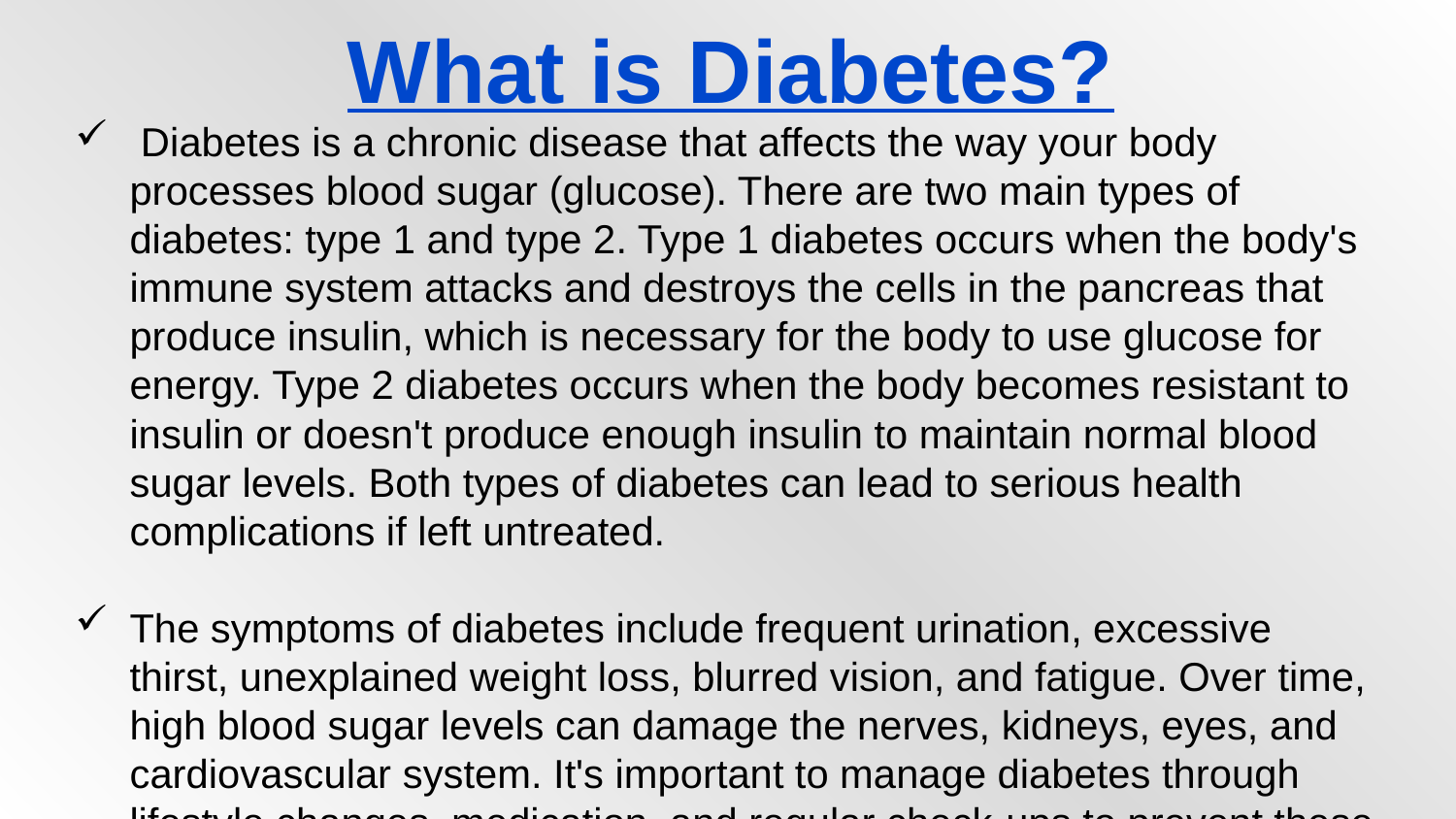

# What is Diabetes?
 Diabetes is a chronic disease that affects the way your body processes blood sugar (glucose). There are two main types of diabetes: type 1 and type 2. Type 1 diabetes occurs when the body's immune system attacks and destroys the cells in the pancreas that produce insulin, which is necessary for the body to use glucose for energy. Type 2 diabetes occurs when the body becomes resistant to insulin or doesn't produce enough insulin to maintain normal blood sugar levels. Both types of diabetes can lead to serious health  complications if left untreated.

The symptoms of diabetes include frequent urination, excessive thirst, unexplained weight loss, blurred vision, and fatigue. Over time, high blood sugar levels can damage the nerves, kidneys, eyes, and cardiovascular system. It's important to manage diabetes through lifestyle changes, medication, and regular check-ups to prevent these complications from occurring.